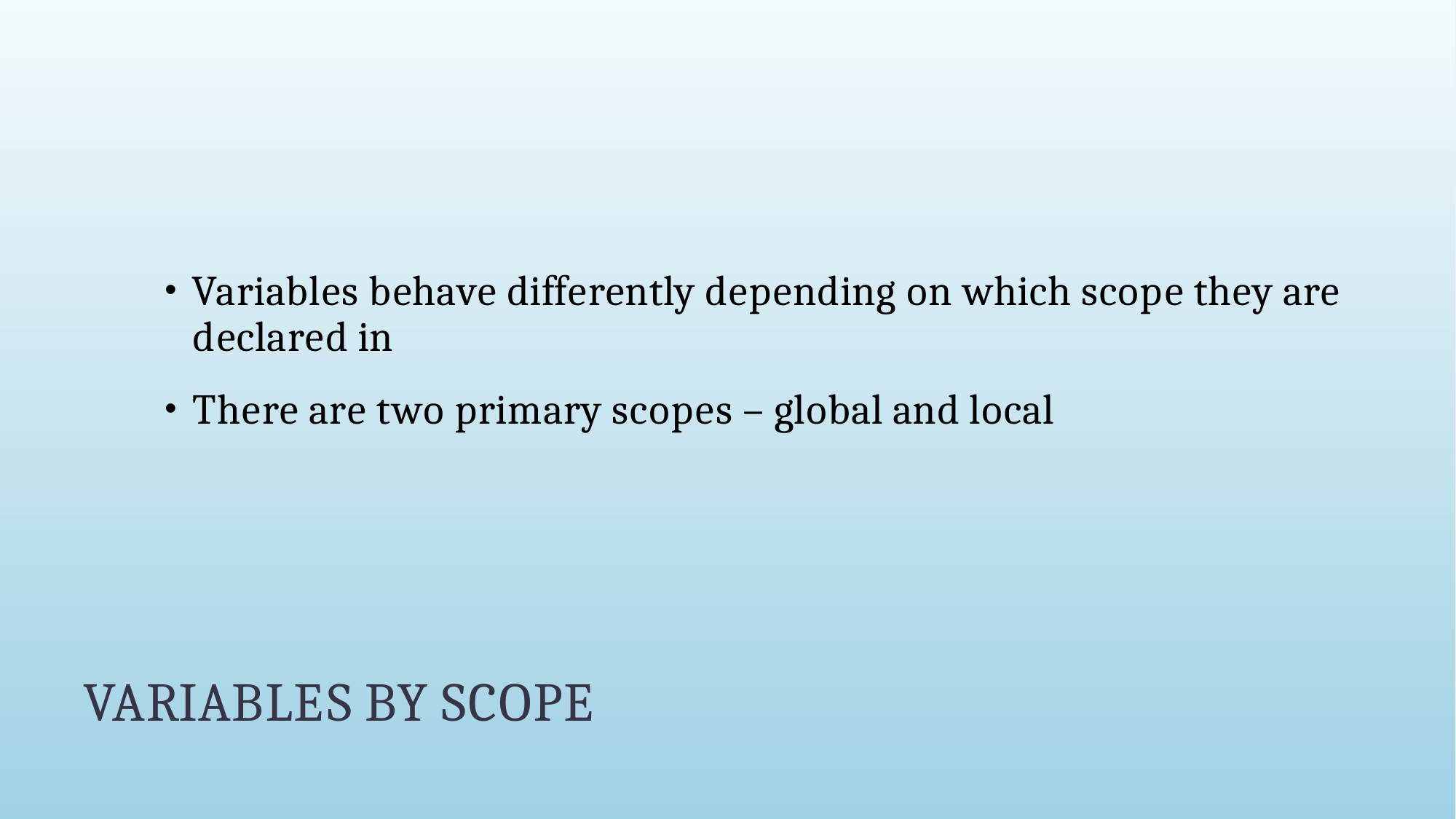

Variables behave differently depending on which scope they are declared in
There are two primary scopes – global and local
# VARIABLES BY SCOPE